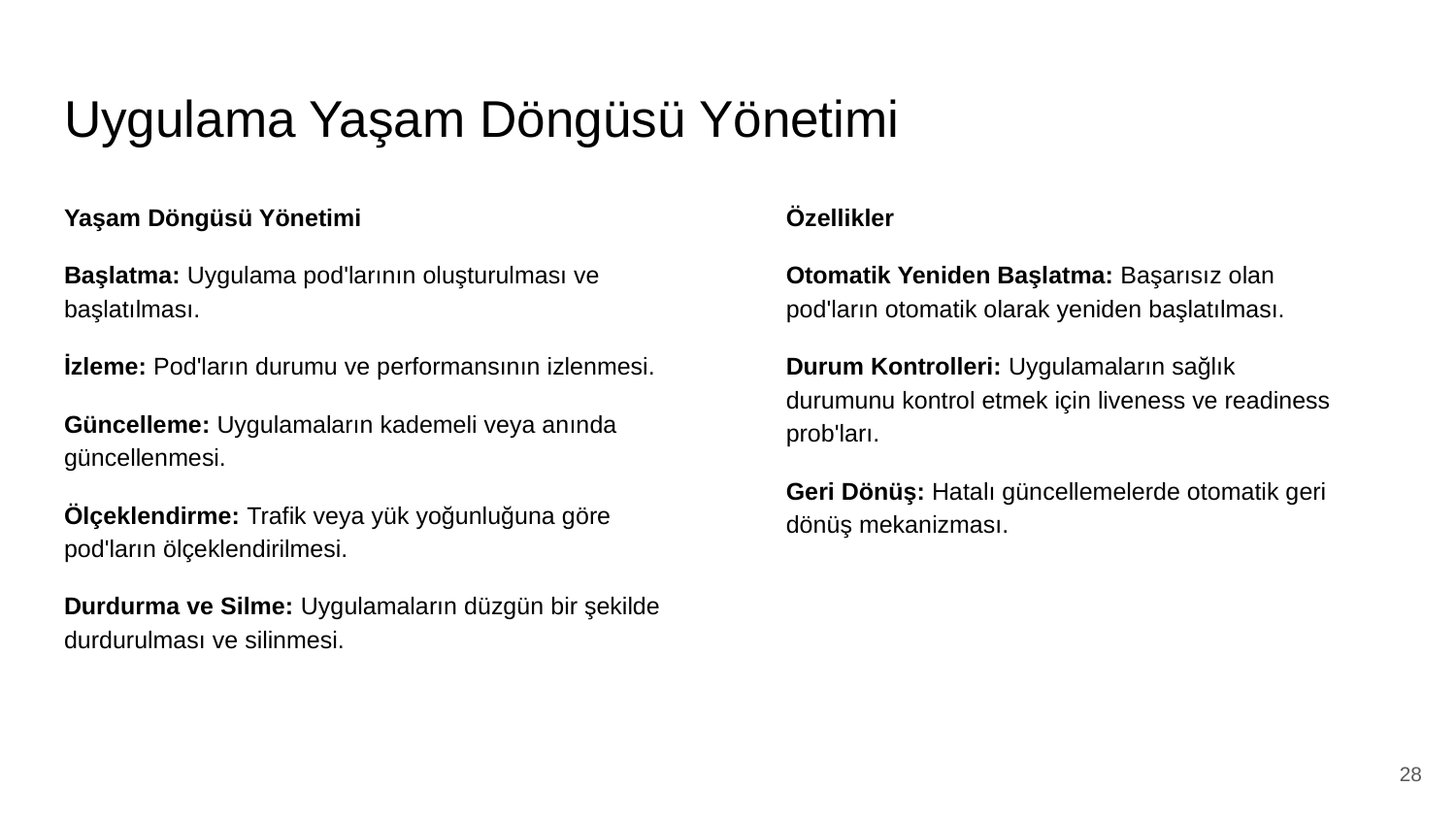

# Uygulama Yaşam Döngüsü Yönetimi
Yaşam Döngüsü Yönetimi
Başlatma: Uygulama pod'larının oluşturulması ve başlatılması.
İzleme: Pod'ların durumu ve performansının izlenmesi.
Güncelleme: Uygulamaların kademeli veya anında güncellenmesi.
Ölçeklendirme: Trafik veya yük yoğunluğuna göre pod'ların ölçeklendirilmesi.
Durdurma ve Silme: Uygulamaların düzgün bir şekilde durdurulması ve silinmesi.
Özellikler
Otomatik Yeniden Başlatma: Başarısız olan pod'ların otomatik olarak yeniden başlatılması.
Durum Kontrolleri: Uygulamaların sağlık durumunu kontrol etmek için liveness ve readiness prob'ları.
Geri Dönüş: Hatalı güncellemelerde otomatik geri dönüş mekanizması.

28